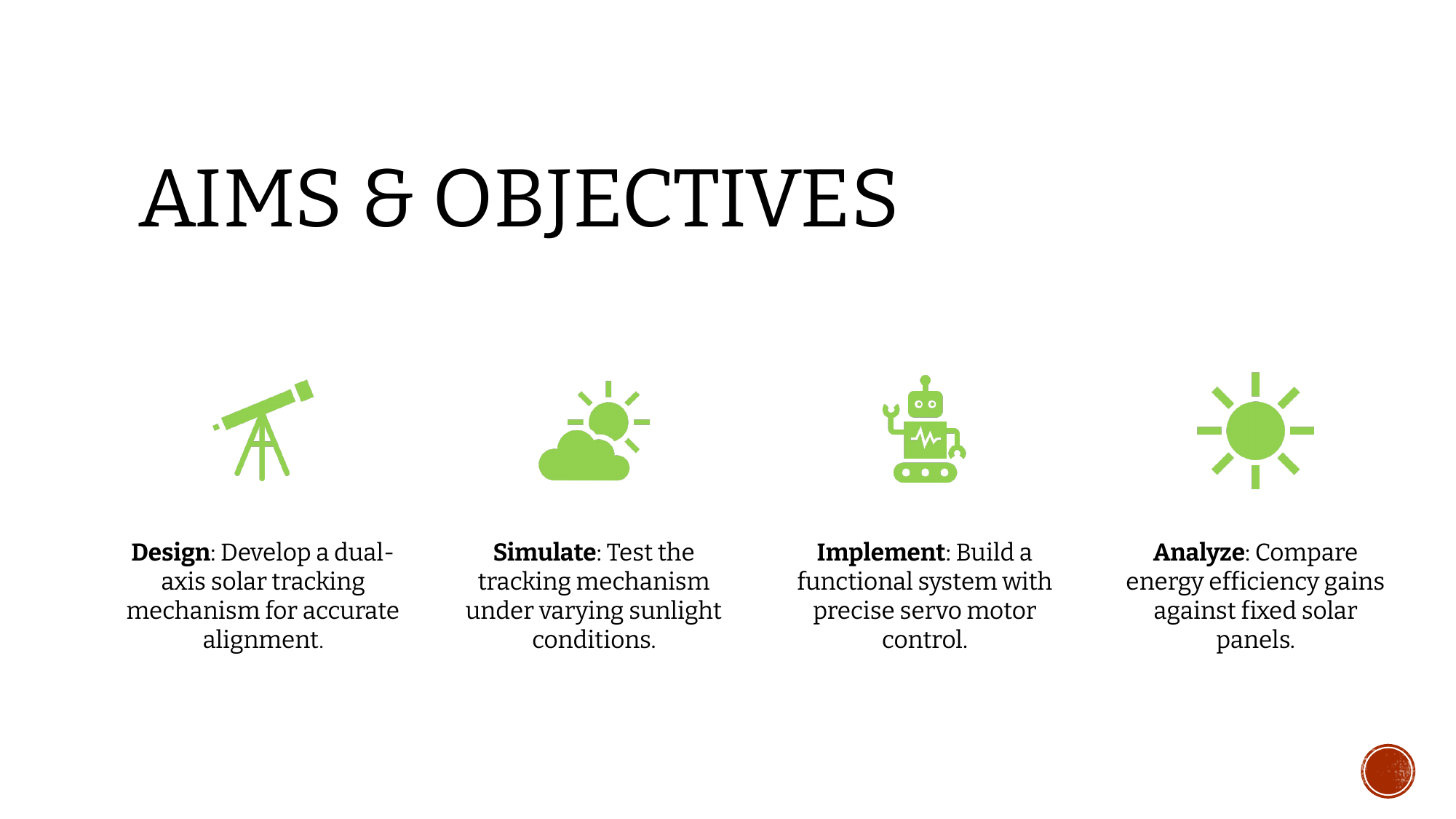

# Aims & Objectives
Design: Develop a dual-axis solar tracking mechanism for accurate alignment.
Simulate: Test the tracking mechanism under varying sunlight conditions.
Implement: Build a functional system with precise servo motor control.
Analyze: Compare energy efficiency gains against fixed solar panels.